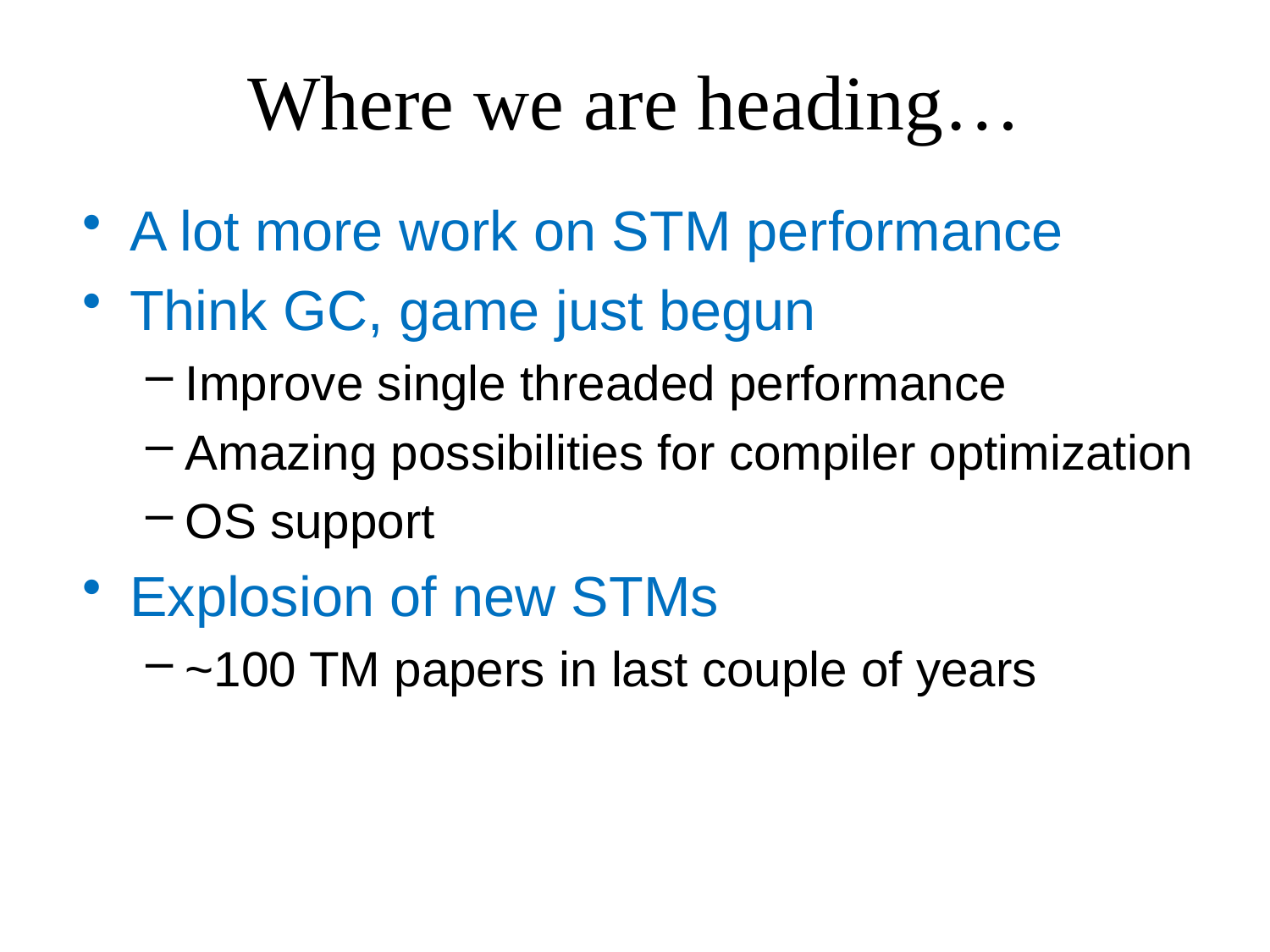

# Where we are heading…
A lot more work on STM performance
Think GC, game just begun
Improve single threaded performance
Amazing possibilities for compiler optimization
OS support
Explosion of new STMs
~100 TM papers in last couple of years